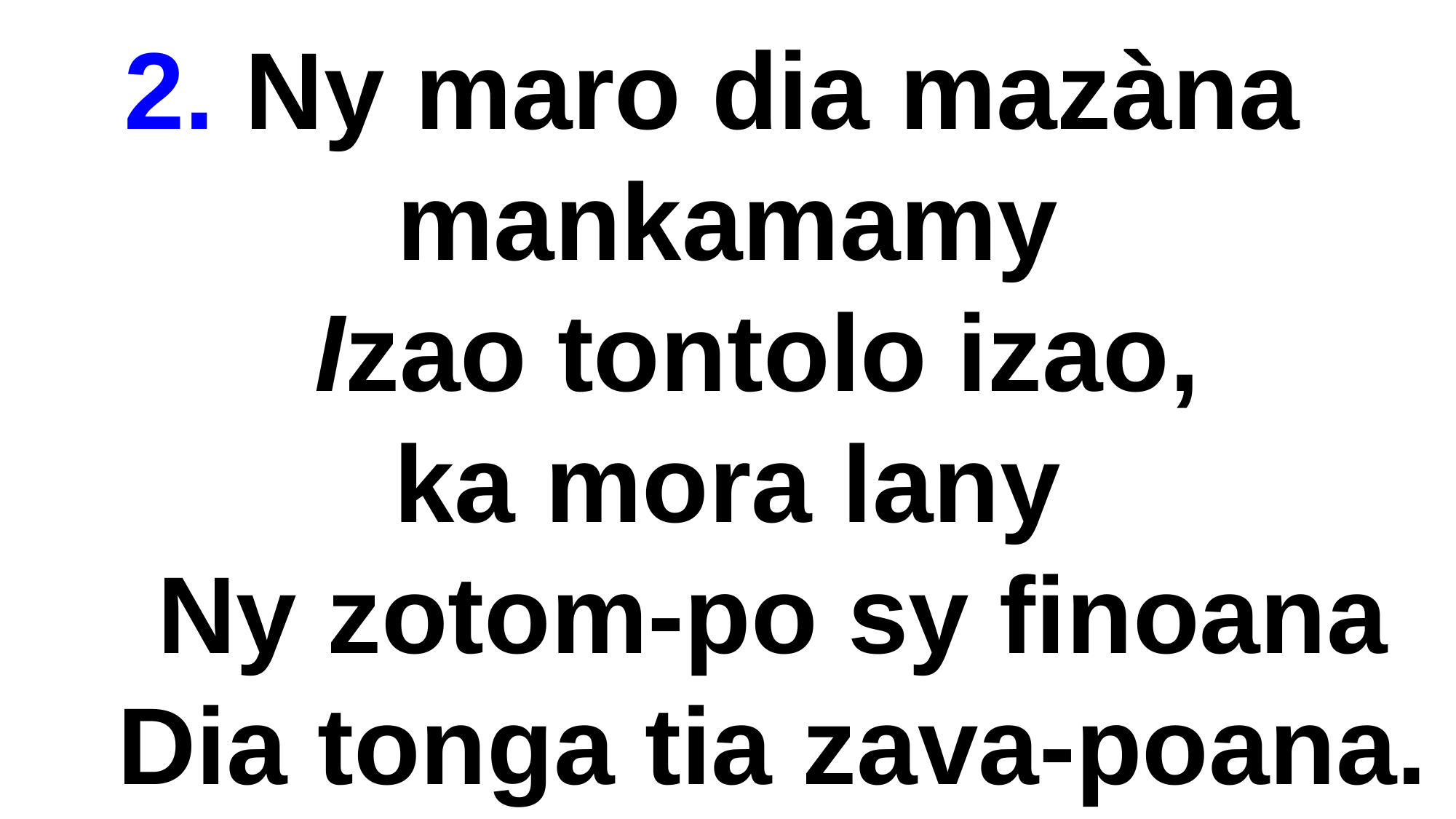

2. Ny maro dia mazàna
mankamamy
   Izao tontolo izao,
ka mora lany
   Ny zotom-po sy finoana
   Dia tonga tia zava-poana.